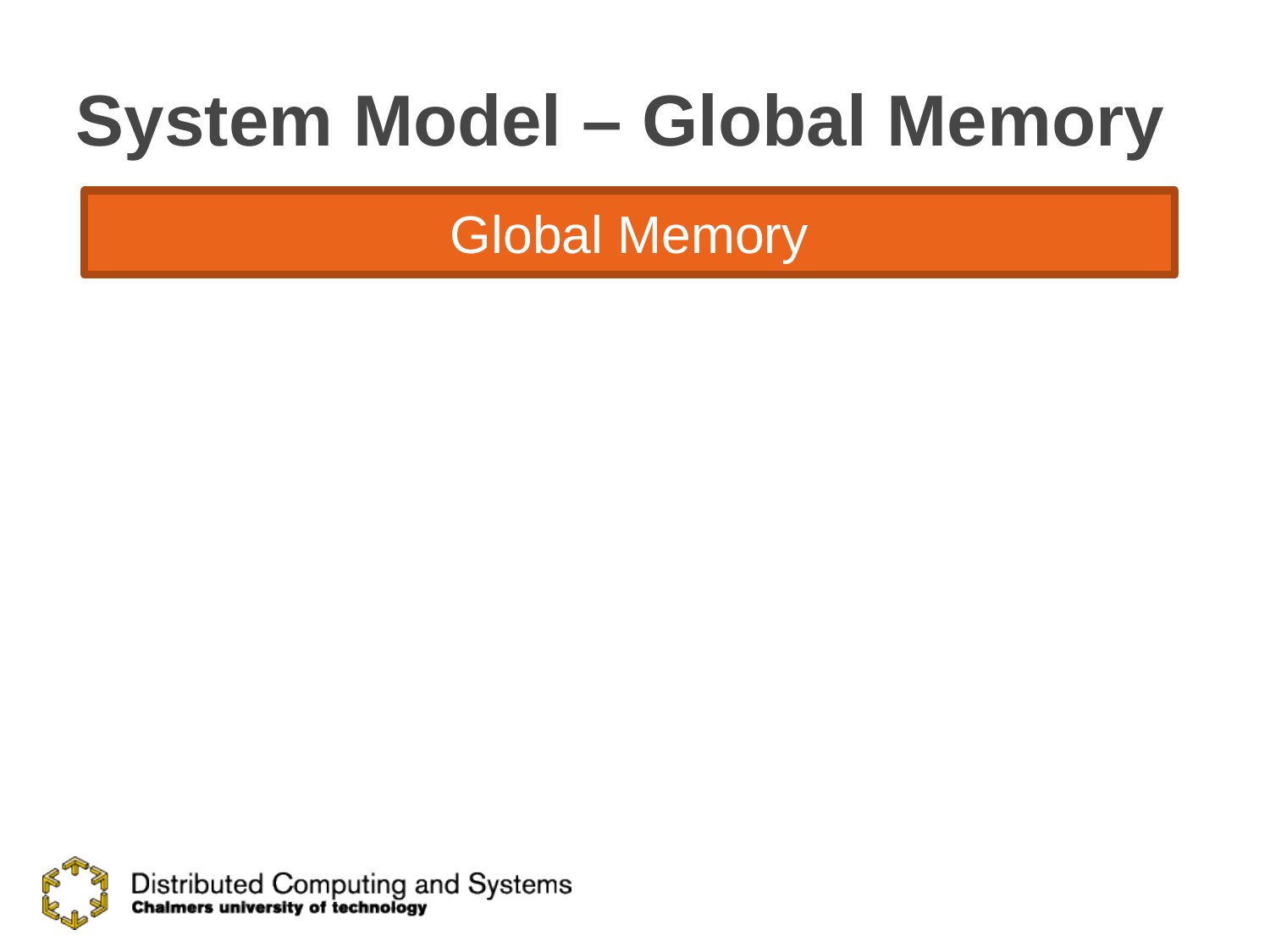

# System Model – Global Memory
Global Memory